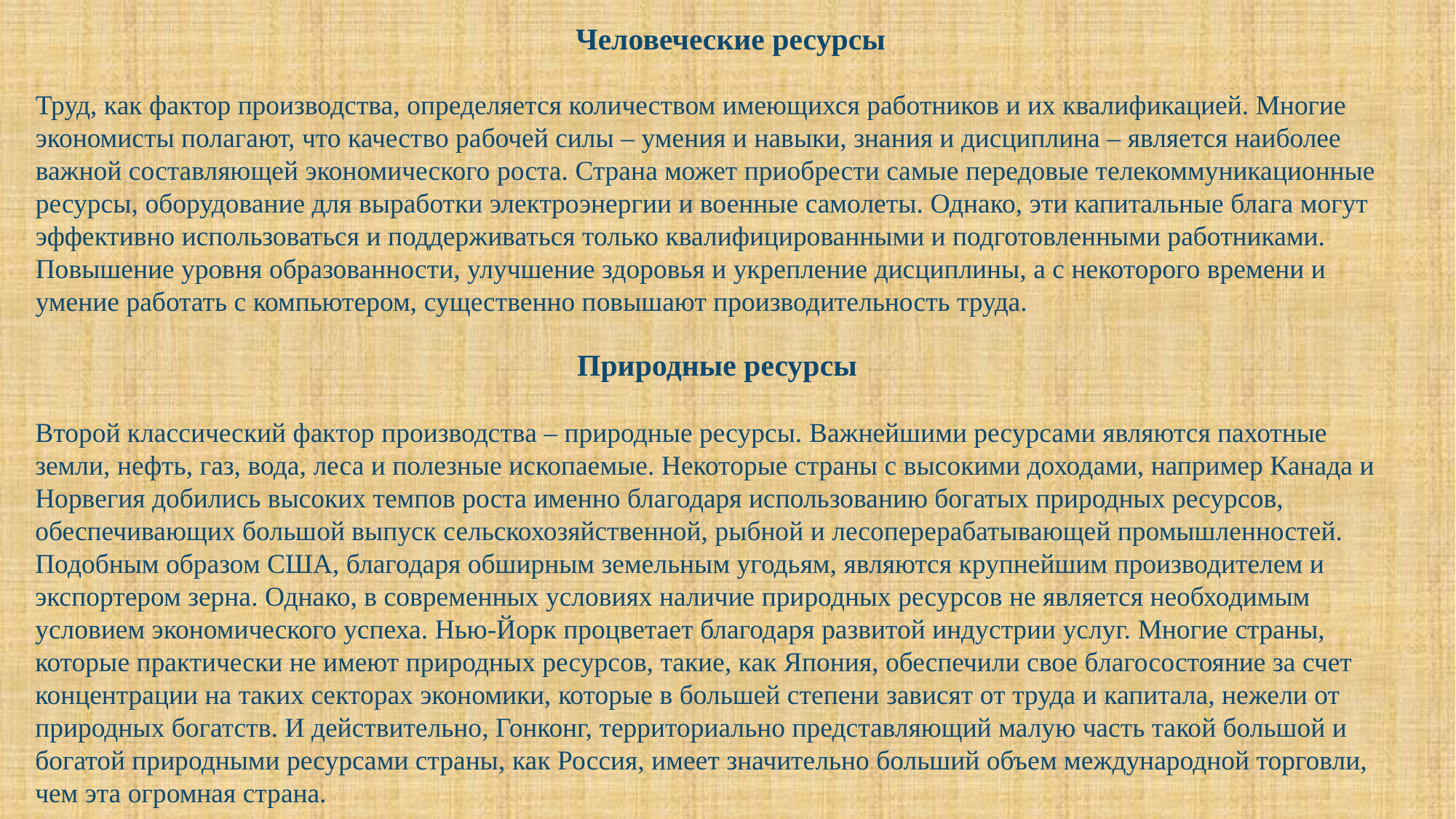

Человеческие ресурсы
Труд, как фактор производства, определяется количеством имеющихся работников и их квалификацией. Многие экономисты полагают, что качество рабочей силы – умения и навыки, знания и дисциплина – является наиболее важной составляющей экономического роста. Страна может приобрести самые передовые телекоммуникационные ресурсы, оборудование для выработки электроэнергии и военные самолеты. Однако, эти капитальные блага могут эффективно использоваться и поддерживаться только квалифицированными и подготовленными работниками. Повышение уровня образованности, улучшение здоровья и укрепление дисциплины, а с некоторого времени и умение работать с компьютером, существенно повышают производительность труда.
Природные ресурсы

Второй классический фактор производства – природные ресурсы. Важнейшими ресурсами являются пахотные земли, нефть, газ, вода, леса и полезные ископаемые. Некоторые страны с высокими доходами, например Канада и Норвегия добились высоких темпов роста именно благодаря использованию богатых природных ресурсов, обеспечивающих большой выпуск сельскохозяйственной, рыбной и лесоперерабатывающей промышленностей. Подобным образом США, благодаря обширным земельным угодьям, являются крупнейшим производителем и экспортером зерна. Однако, в современных условиях наличие природных ресурсов не является необходимым условием экономического успеха. Нью-Йорк процветает благодаря развитой индустрии услуг. Многие страны, которые практически не имеют природных ресурсов, такие, как Япония, обеспечили свое благосостояние за счет концентрации на таких секторах экономики, которые в большей степени зависят от труда и капитала, нежели от природных богатств. И действительно, Гонконг, территориально представляющий малую часть такой большой и богатой природными ресурсами страны, как Россия, имеет значительно больший объем международной торговли, чем эта огромная страна.